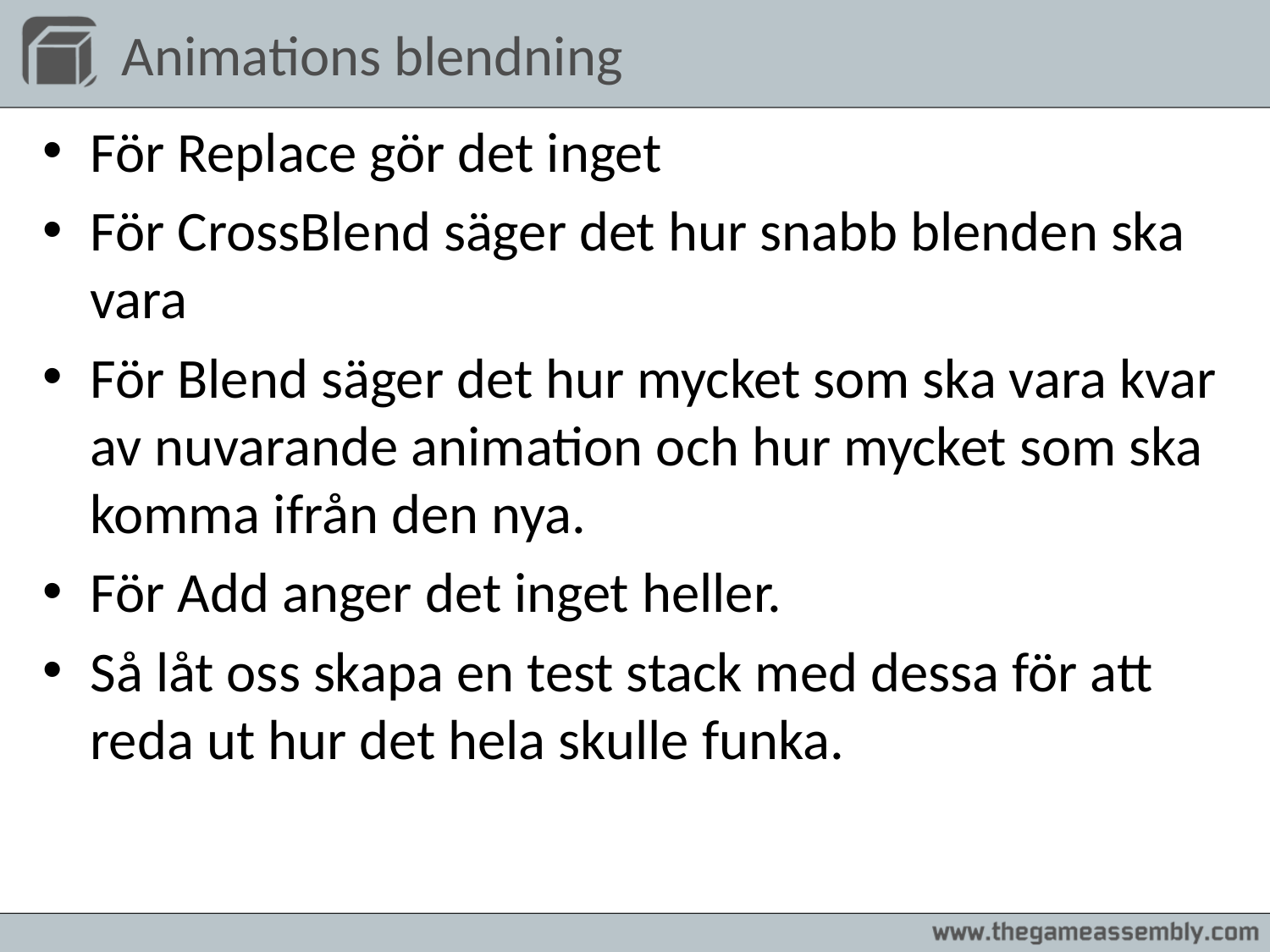

# Animations blendning
För Replace gör det inget
För CrossBlend säger det hur snabb blenden ska vara
För Blend säger det hur mycket som ska vara kvar av nuvarande animation och hur mycket som ska komma ifrån den nya.
För Add anger det inget heller.
Så låt oss skapa en test stack med dessa för att reda ut hur det hela skulle funka.